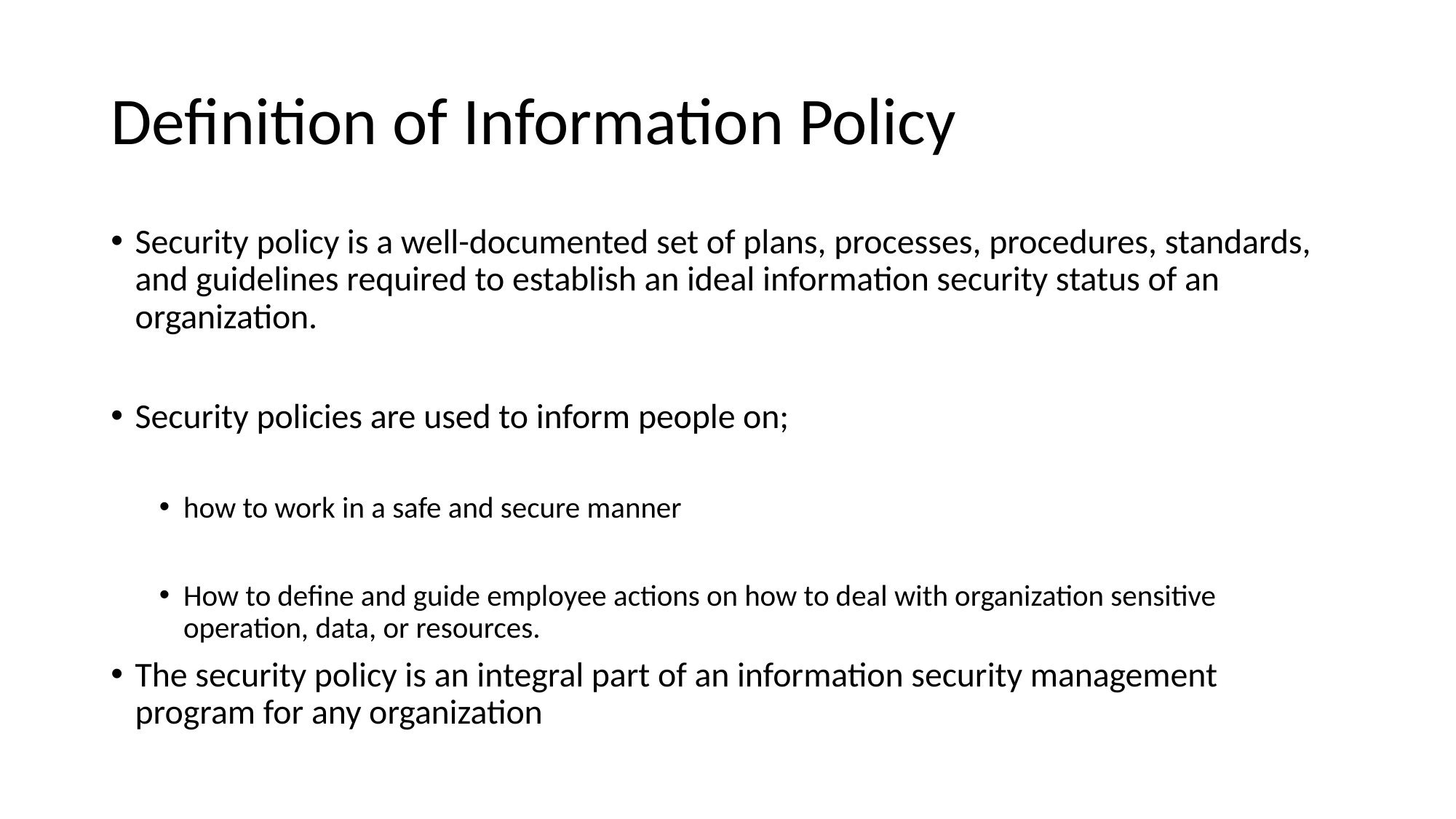

# Definition of Information Policy
Security policy is a well-documented set of plans, processes, procedures, standards, and guidelines required to establish an ideal information security status of an organization.

Security policies are used to inform people on;

how to work in a safe and secure manner

How to define and guide employee actions on how to deal with organization sensitive operation, data, or resources.
The security policy is an integral part of an information security management program for any organization